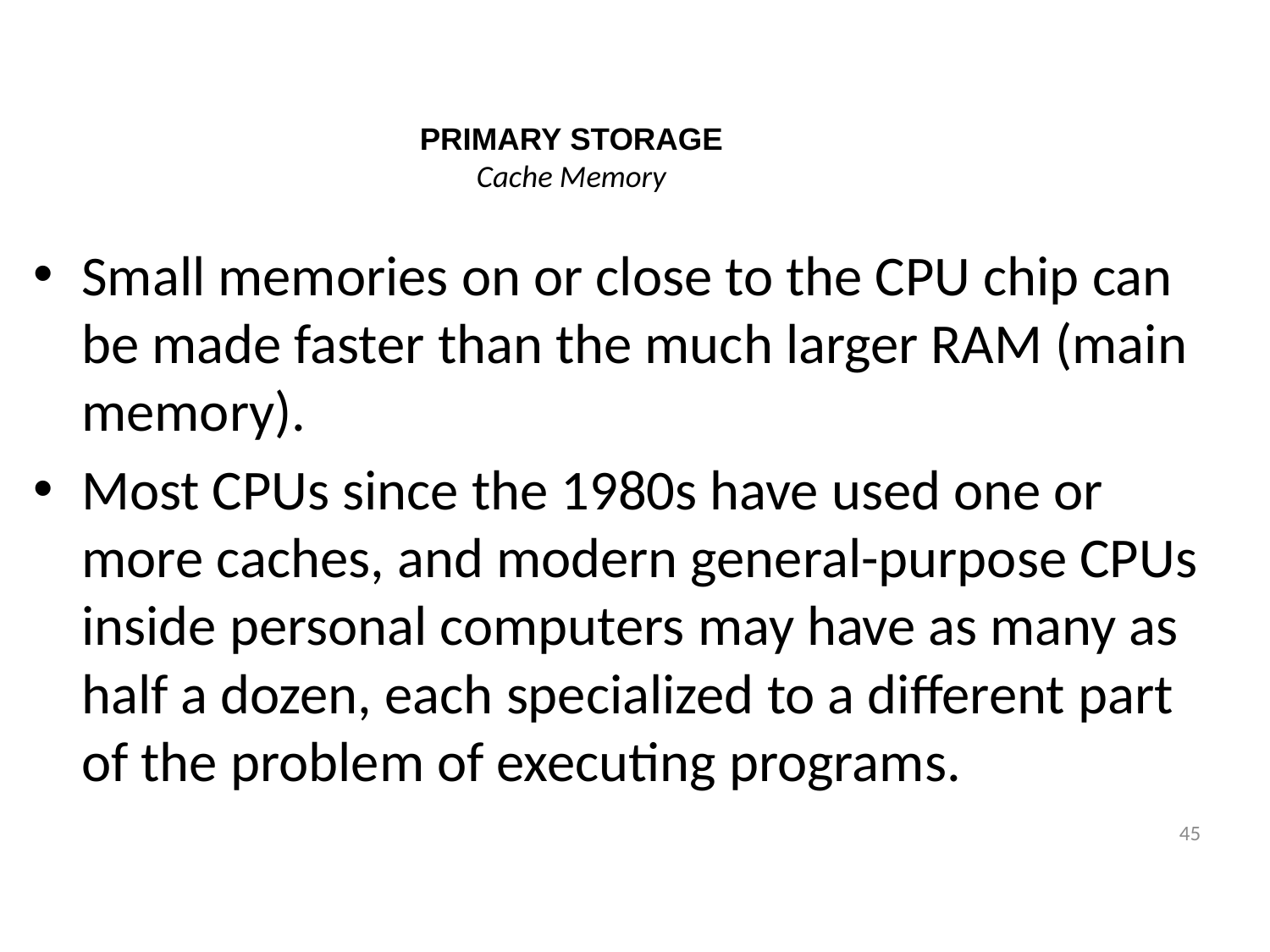

# PRIMARY STORAGE Cache Memory
Small memories on or close to the CPU chip can be made faster than the much larger RAM (main memory).
Most CPUs since the 1980s have used one or more caches, and modern general-purpose CPUs inside personal computers may have as many as half a dozen, each specialized to a different part of the problem of executing programs.

45